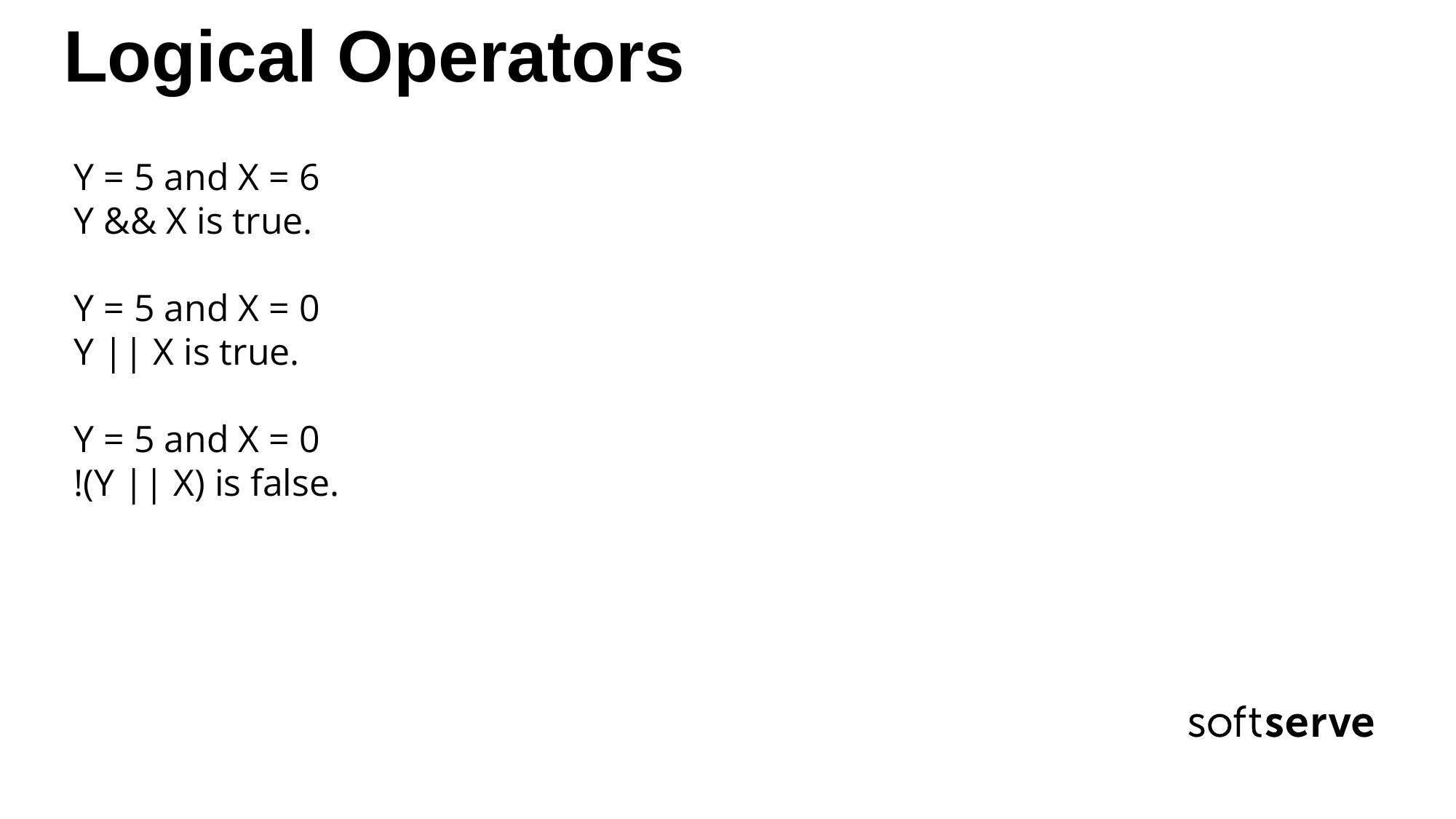

Logical Operators
Y = 5 and X = 6
Y && X is true.

Y = 5 and X = 0
Y || X is true.

Y = 5 and X = 0
!(Y || X) is false.